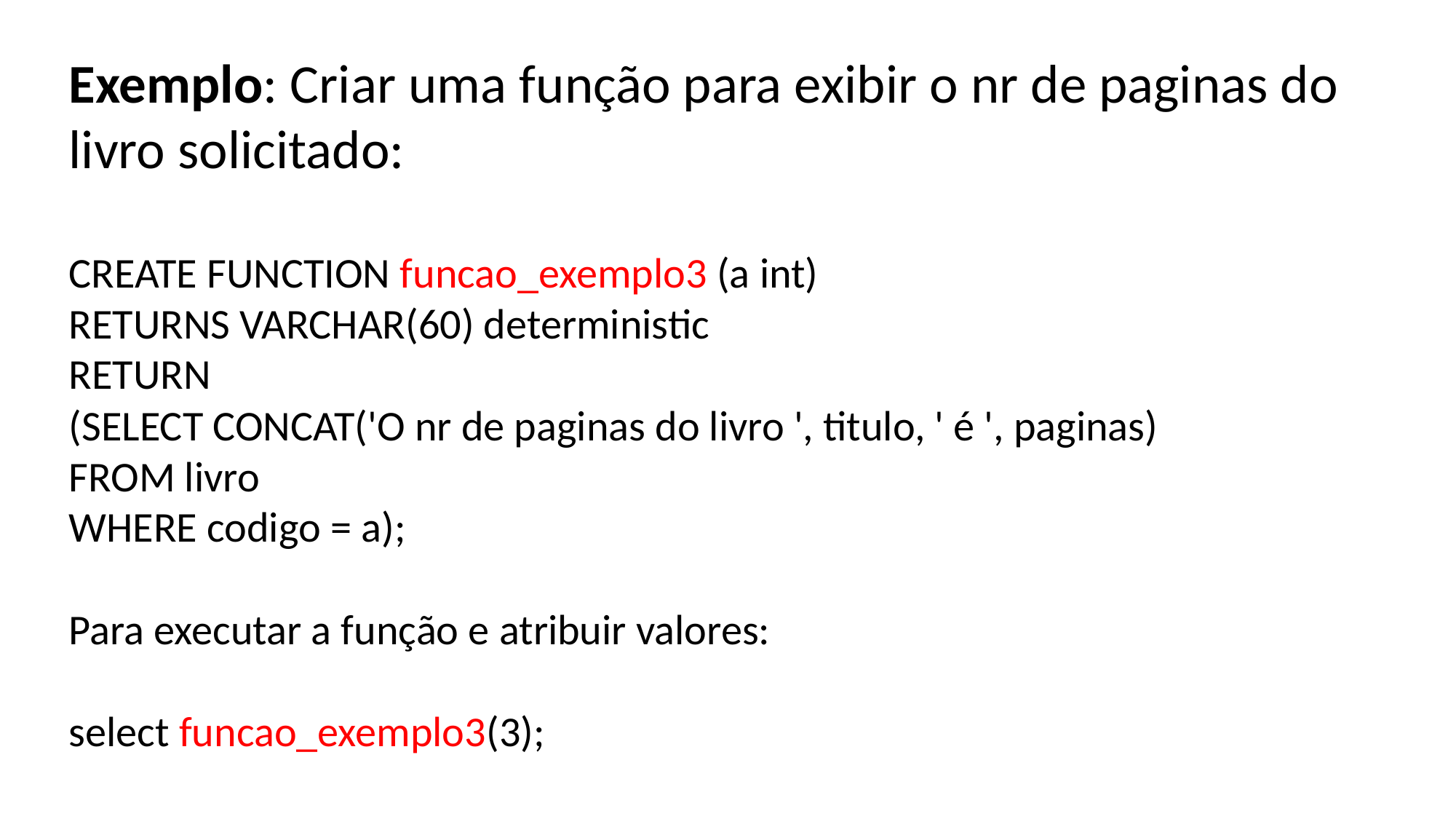

Exemplo: Criar uma função para exibir o nr de paginas do livro solicitado:

CREATE FUNCTION funcao_exemplo3 (a int)
RETURNS VARCHAR(60) deterministic
RETURN
(SELECT CONCAT('O nr de paginas do livro ', titulo, ' é ', paginas)
FROM livro
WHERE codigo = a);

Para executar a função e atribuir valores:

select funcao_exemplo3(3);